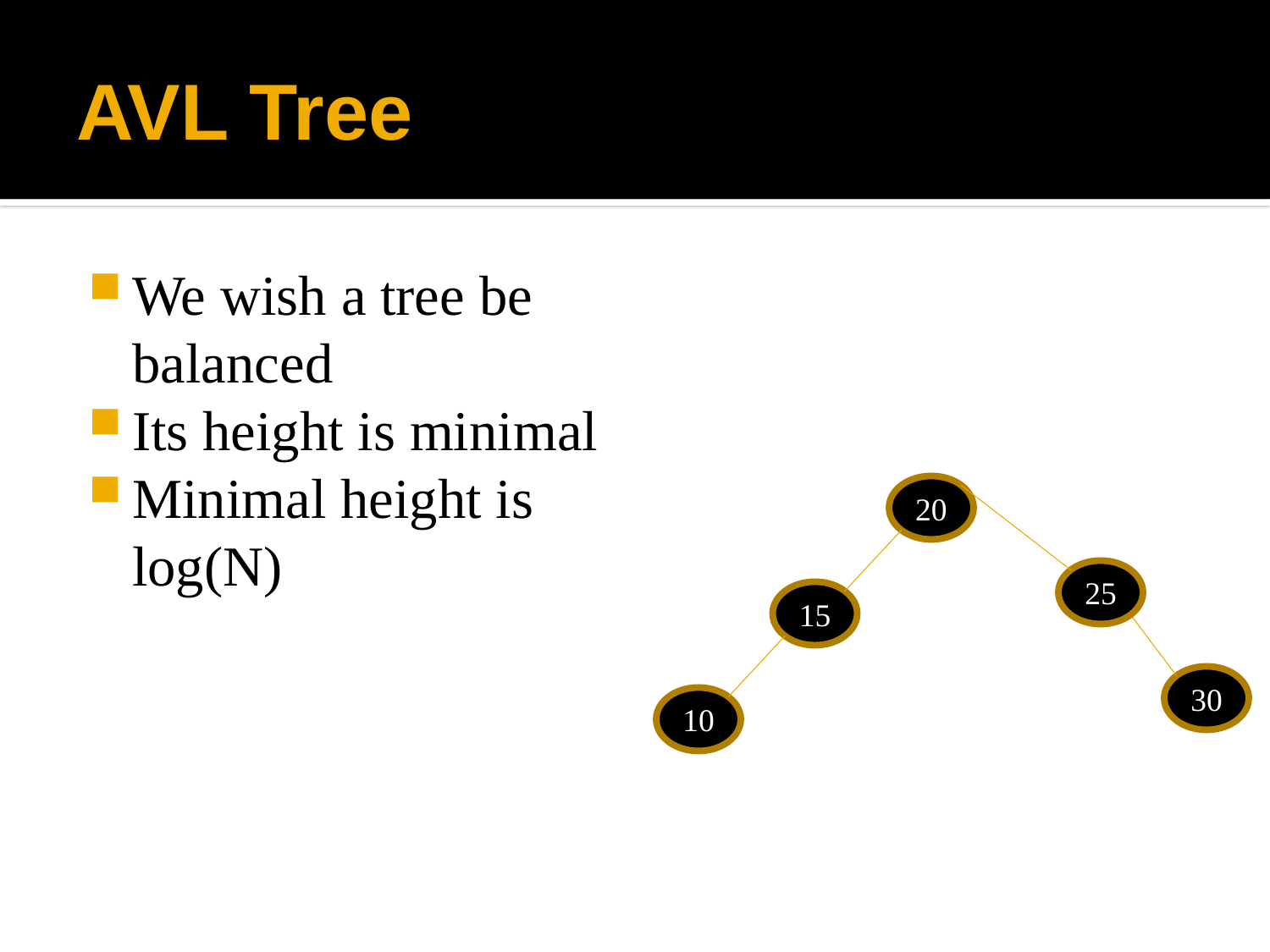

# AVL Tree
We wish a tree be balanced
Its height is minimal
Minimal height is log(N)

20
25
15
30
10